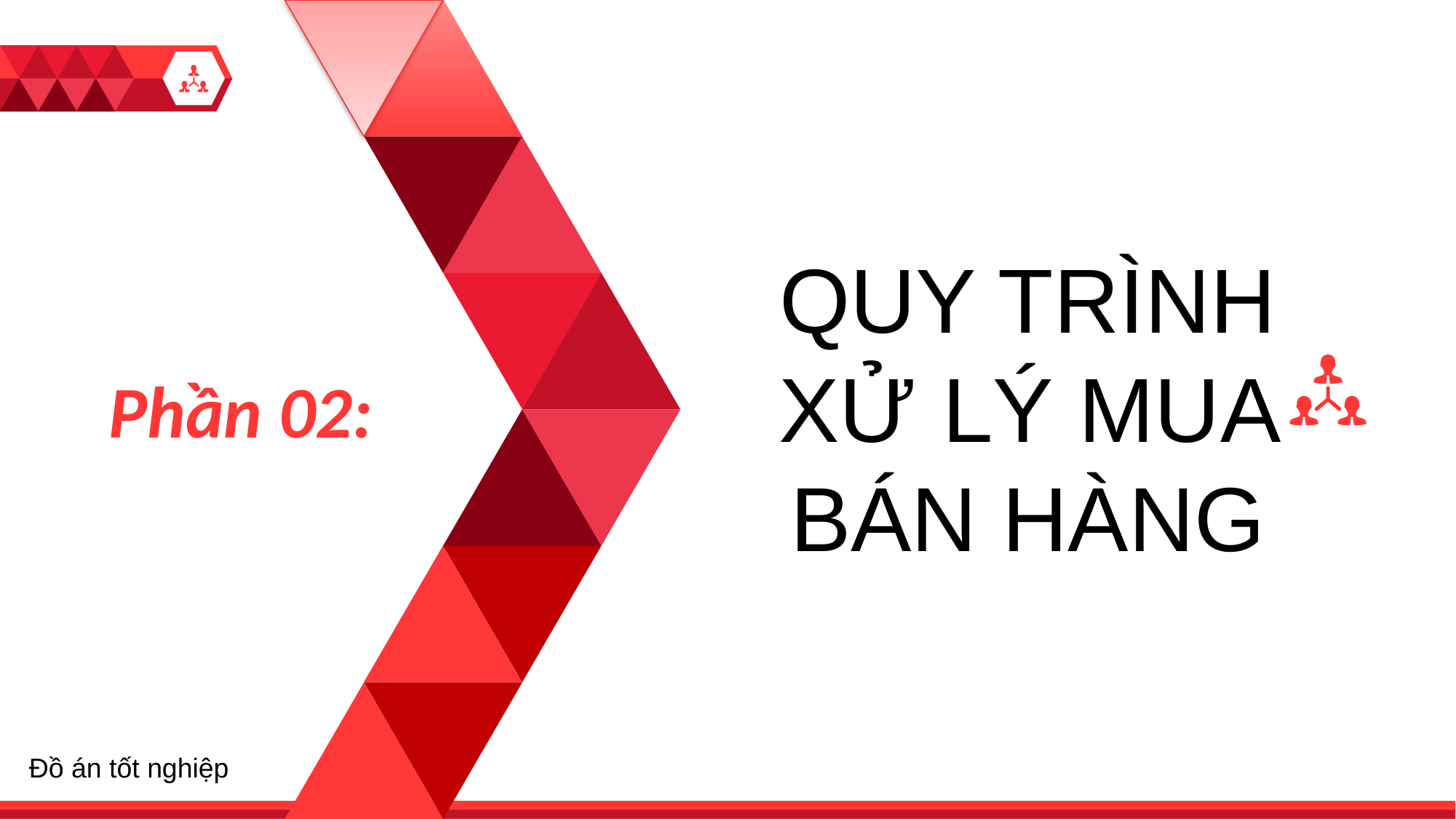

QUY TRÌNH XỬ LÝ MUA BÁN HÀNG
1

Phần 02:
Đồ án tốt nghiệp